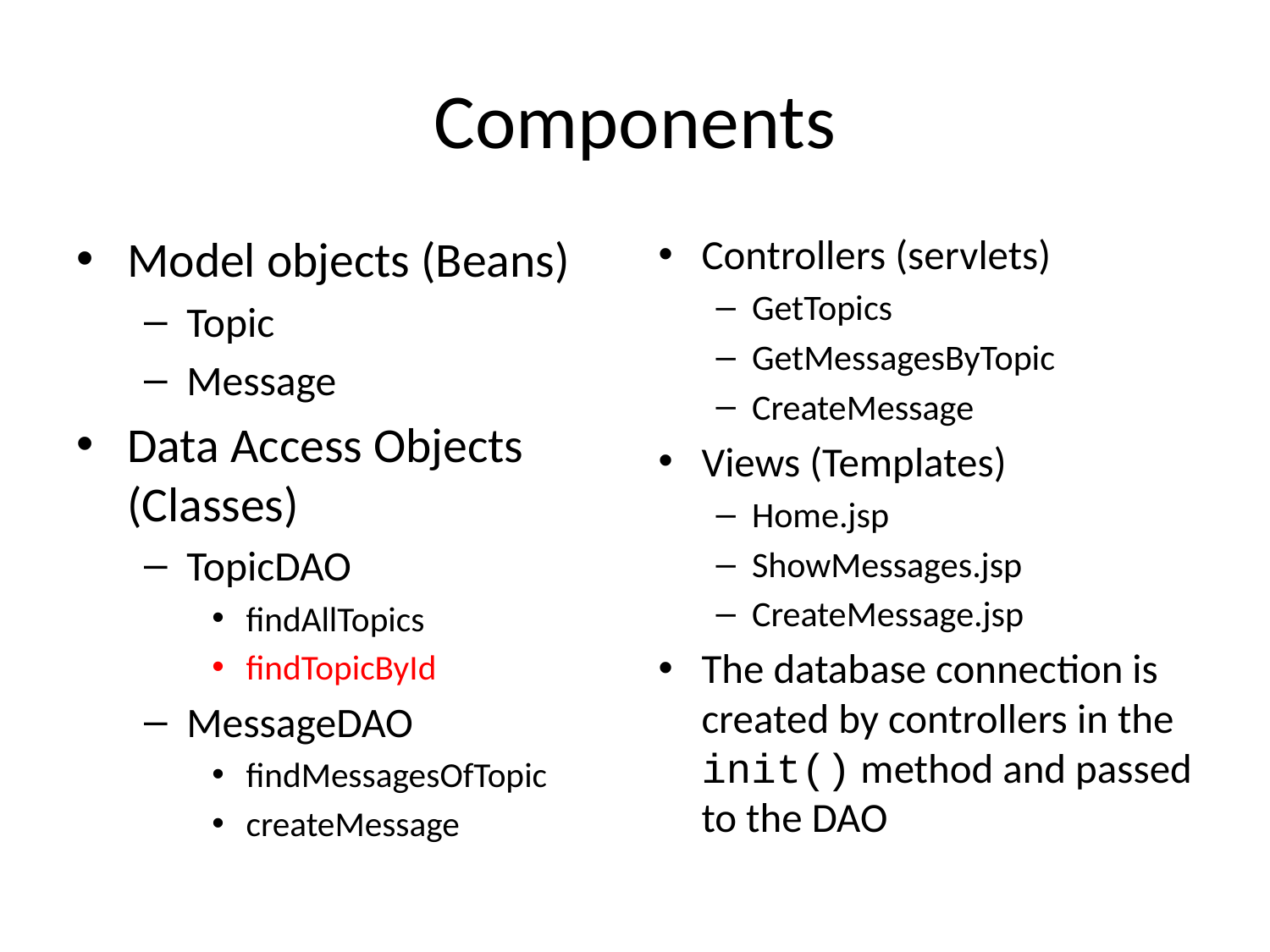

# Components
Model objects (Beans)
Topic
Message
Data Access Objects (Classes)
TopicDAO
findAllTopics
findTopicById
MessageDAO
findMessagesOfTopic
createMessage
Controllers (servlets)
GetTopics
GetMessagesByTopic
CreateMessage
Views (Templates)
Home.jsp
ShowMessages.jsp
CreateMessage.jsp
The database connection is created by controllers in the init() method and passed to the DAO